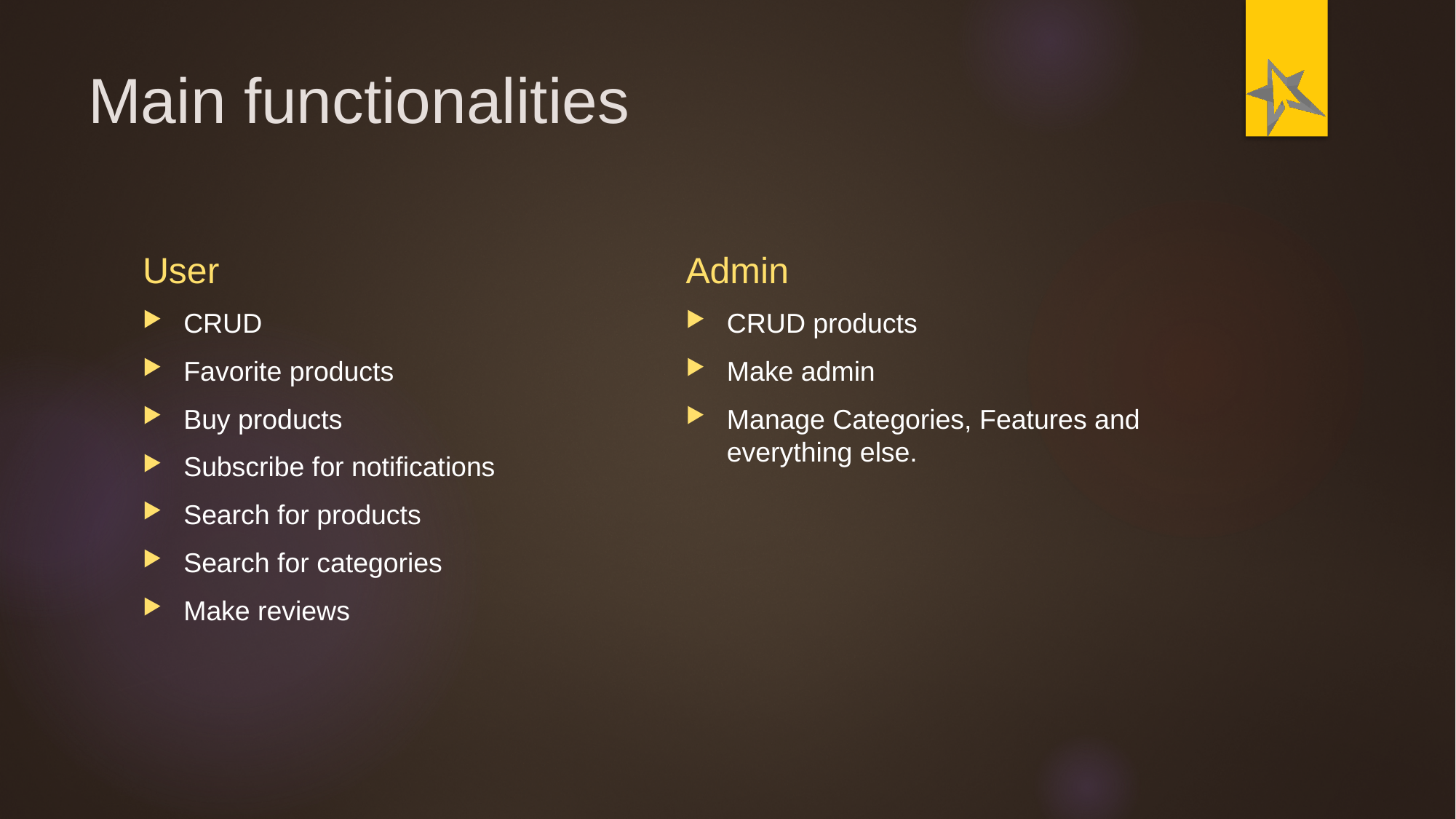

# Main functionalities
User
Admin
CRUD
Favorite products
Buy products
Subscribe for notifications
Search for products
Search for categories
Make reviews

CRUD products
Make admin
Manage Categories, Features and everything else.